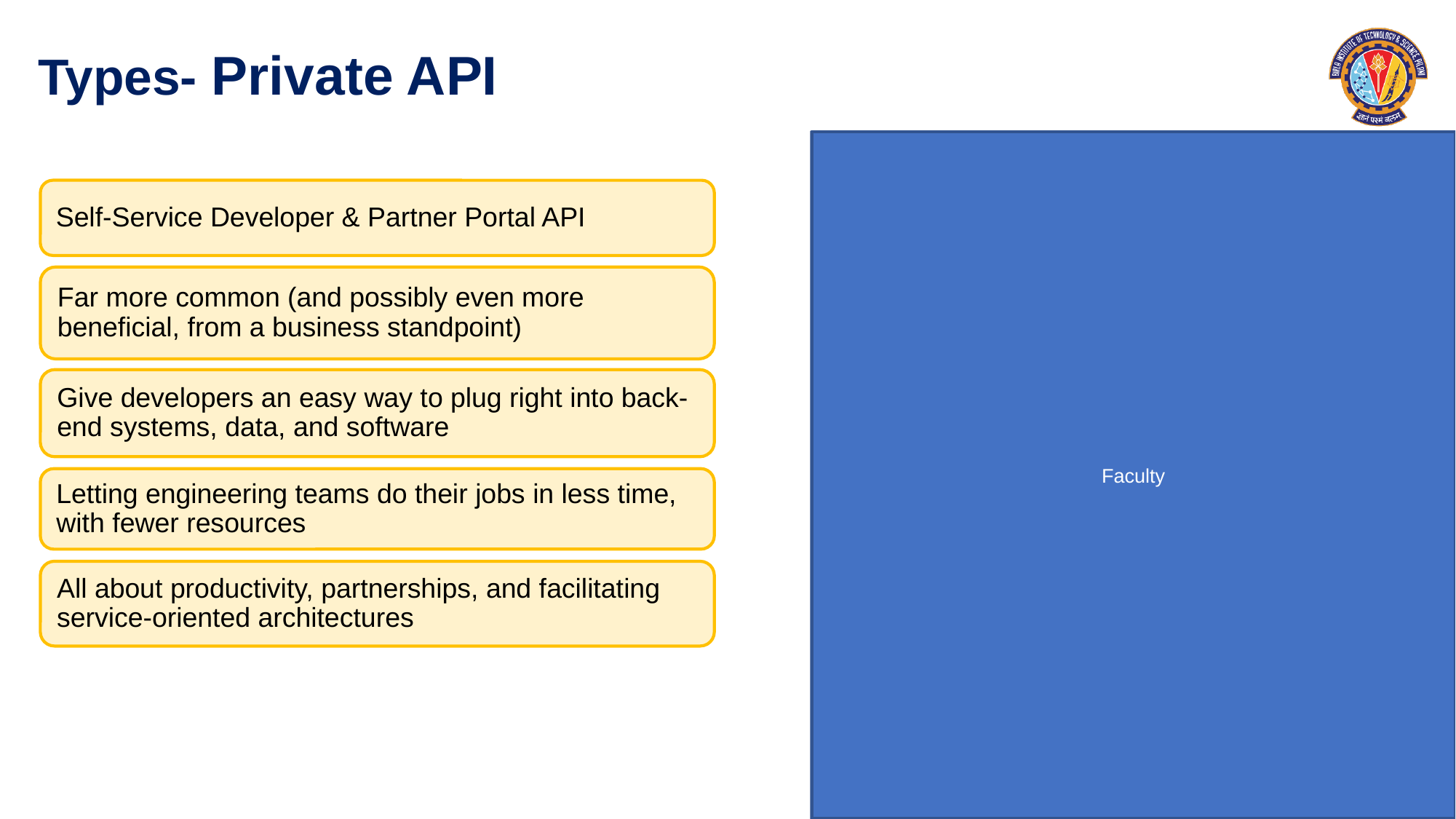

# Types- Private API
Self-Service Developer & Partner Portal API
Far more common (and possibly even more beneficial, from a business standpoint)
Give developers an easy way to plug right into back-end systems, data, and software
Letting engineering teams do their jobs in less time, with fewer resources
All about productivity, partnerships, and facilitating service-oriented architectures